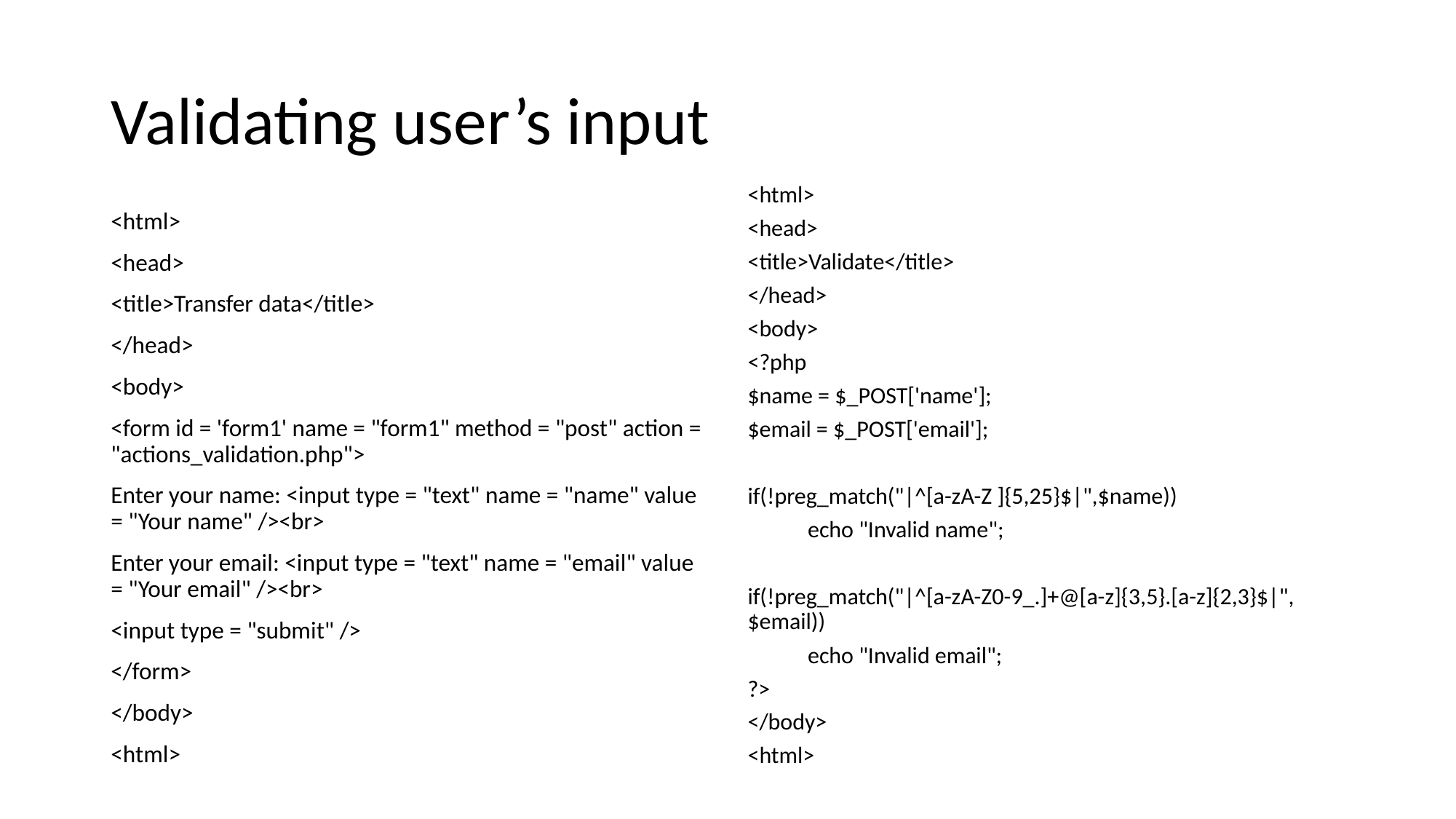

# Validating user’s input

<html>
<head>
<title>Transfer data</title>
</head>
<body>
<form id = 'form1' name = "form1" method = "post" action = "actions_validation.php">
Enter your name: <input type = "text" name = "name" value = "Your name" /><br>
Enter your email: <input type = "text" name = "email" value = "Your email" /><br>
<input type = "submit" />
</form>
</body>
<html>

<html>
<head>
<title>Validate</title>
</head>
<body>
<?php
$name = $_POST['name'];
$email = $_POST['email'];

if(!preg_match("|^[a-zA-Z ]{5,25}$|",$name))
	echo "Invalid name";

if(!preg_match("|^[a-zA-Z0-9_.]+@[a-z]{3,5}.[a-z]{2,3}$|",$email))
	echo "Invalid email";
?>
</body>
<html>